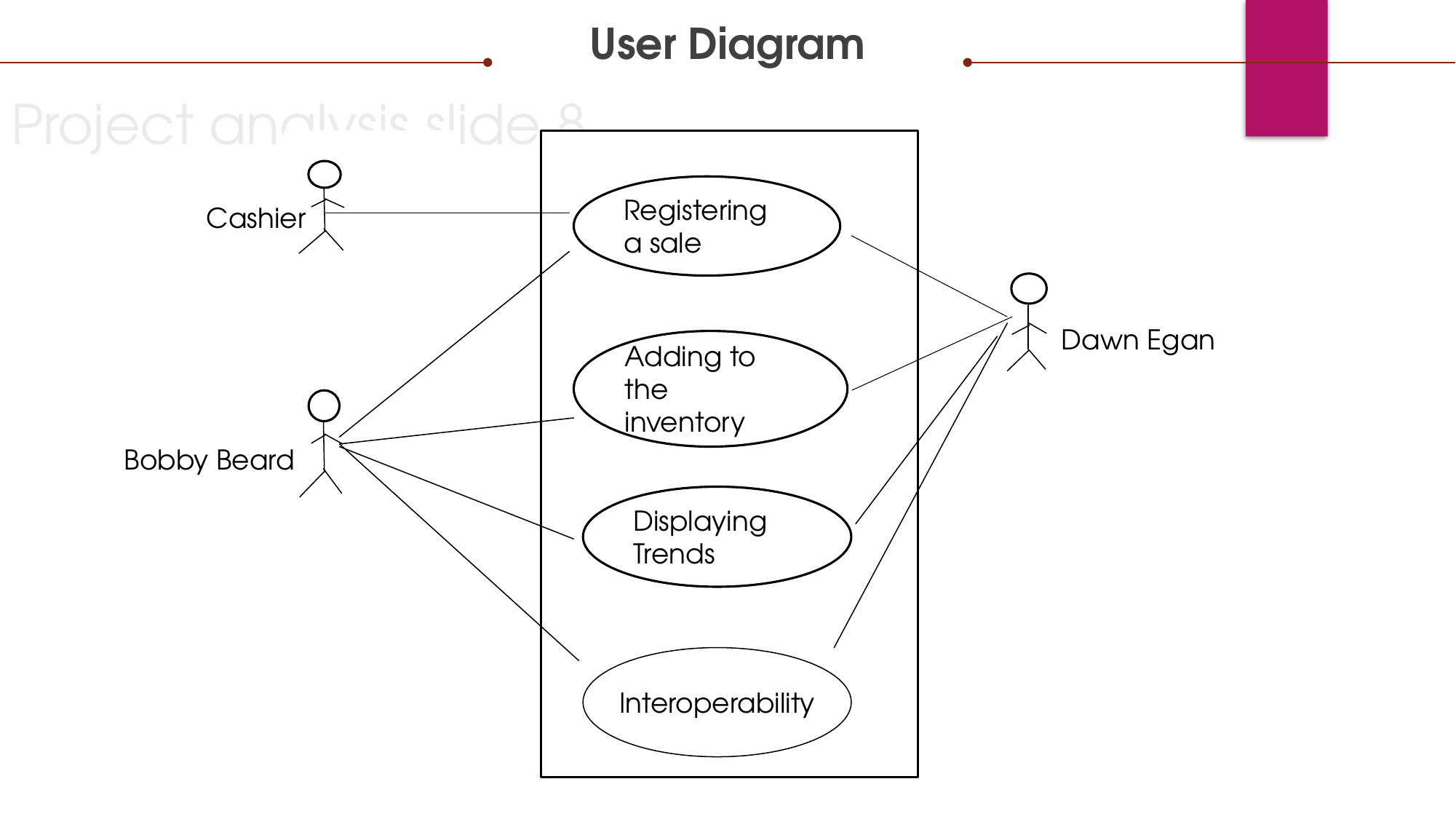

User Diagram

Project analysis slide 8

Registering a sale
Cashier

Dawn Egan
Adding to the inventory

Bobby Beard

Displaying Trends

Interoperability